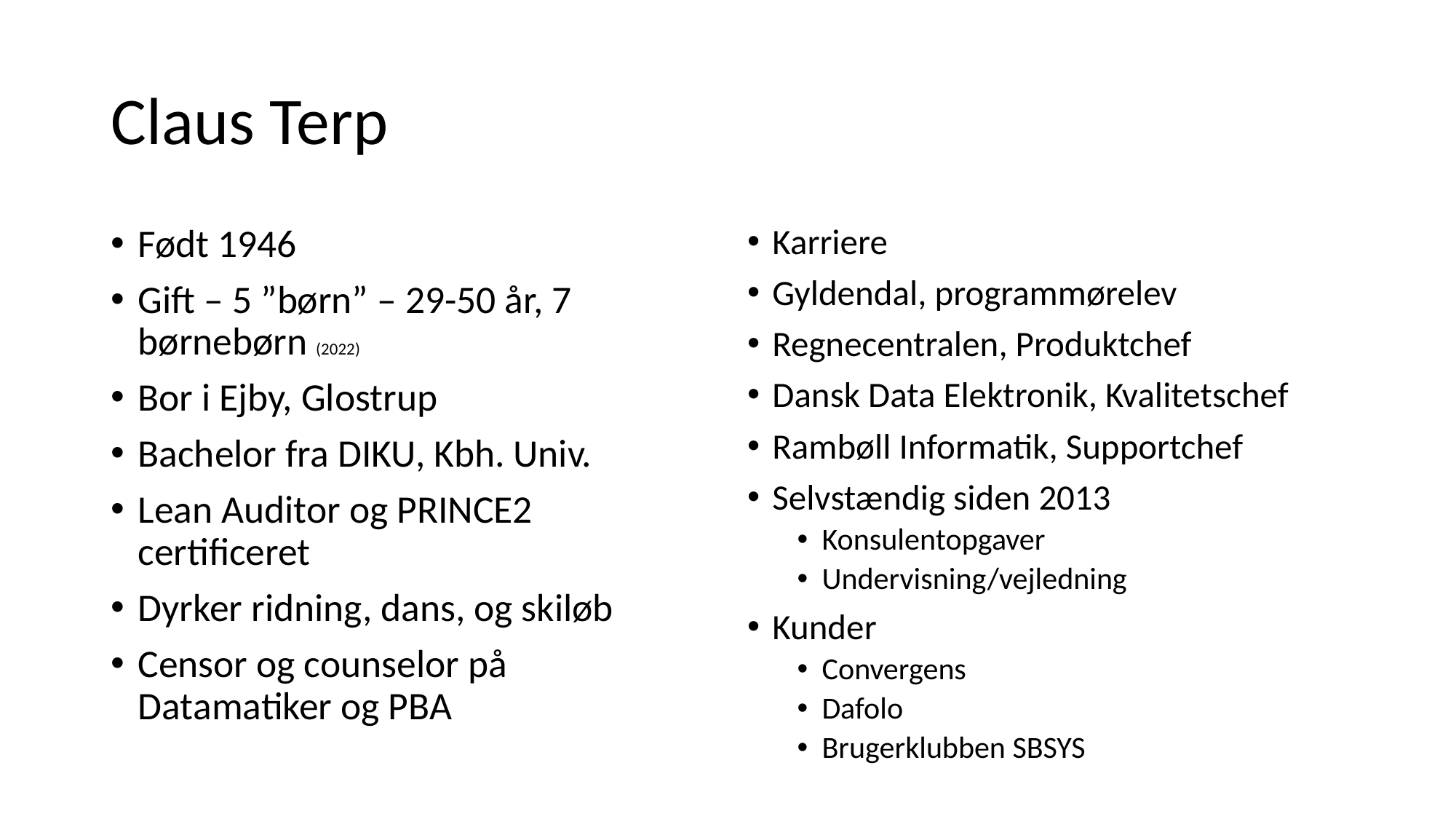

# Claus Terp
Født 1946
Gift – 5 ”børn” – 29-50 år, 7 børnebørn (2022)
Bor i Ejby, Glostrup
Bachelor fra DIKU, Kbh. Univ.
Lean Auditor og PRINCE2 certificeret
Dyrker ridning, dans, og skiløb
Censor og counselor på Datamatiker og PBA

Karriere
Gyldendal, programmørelev
Regnecentralen, Produktchef
Dansk Data Elektronik, Kvalitetschef
Rambøll Informatik, Supportchef
Selvstændig siden 2013
Konsulentopgaver
Undervisning/vejledning
Kunder
Convergens
Dafolo
Brugerklubben SBSYS